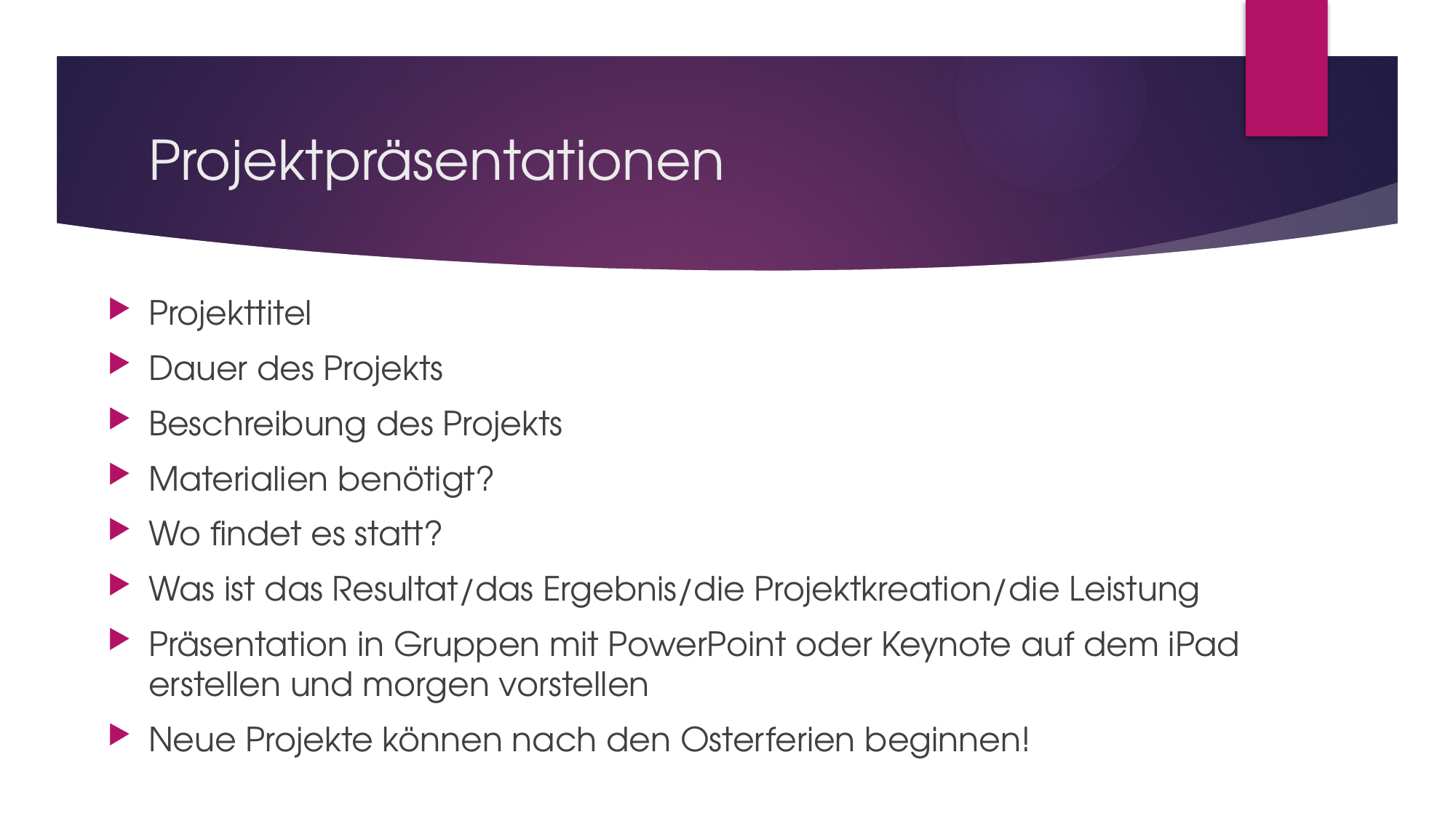

# Projektpräsentationen
Projekttitel
Dauer des Projekts
Beschreibung des Projekts
Materialien benötigt?
Wo findet es statt?
Was ist das Resultat/das Ergebnis/die Projektkreation/die Leistung
Präsentation in Gruppen mit PowerPoint oder Keynote auf dem iPad erstellen und morgen vorstellen
Neue Projekte können nach den Osterferien beginnen!